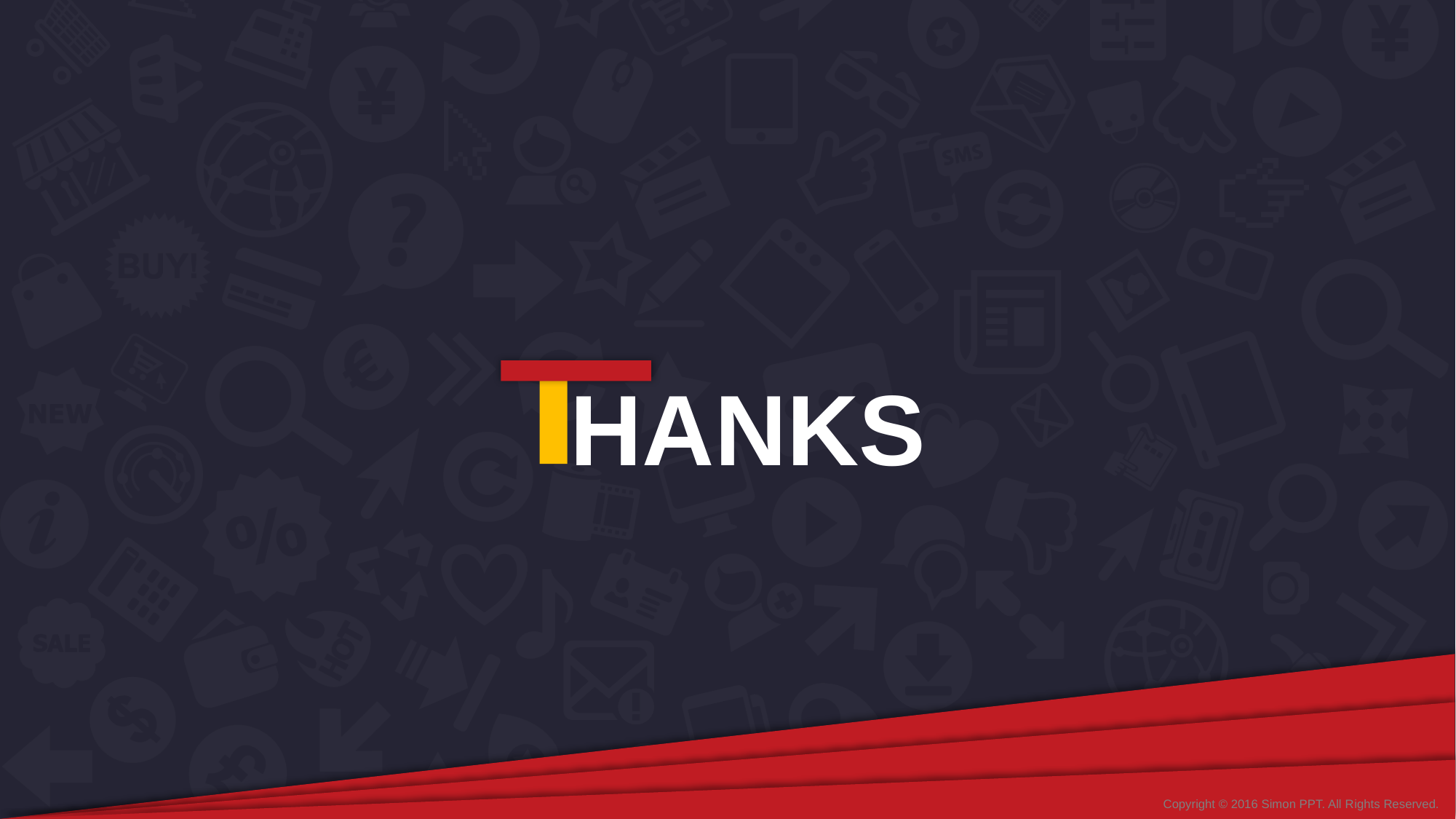

HANKS
Copyright © 2016 Simon PPT. All R ights Reserved.